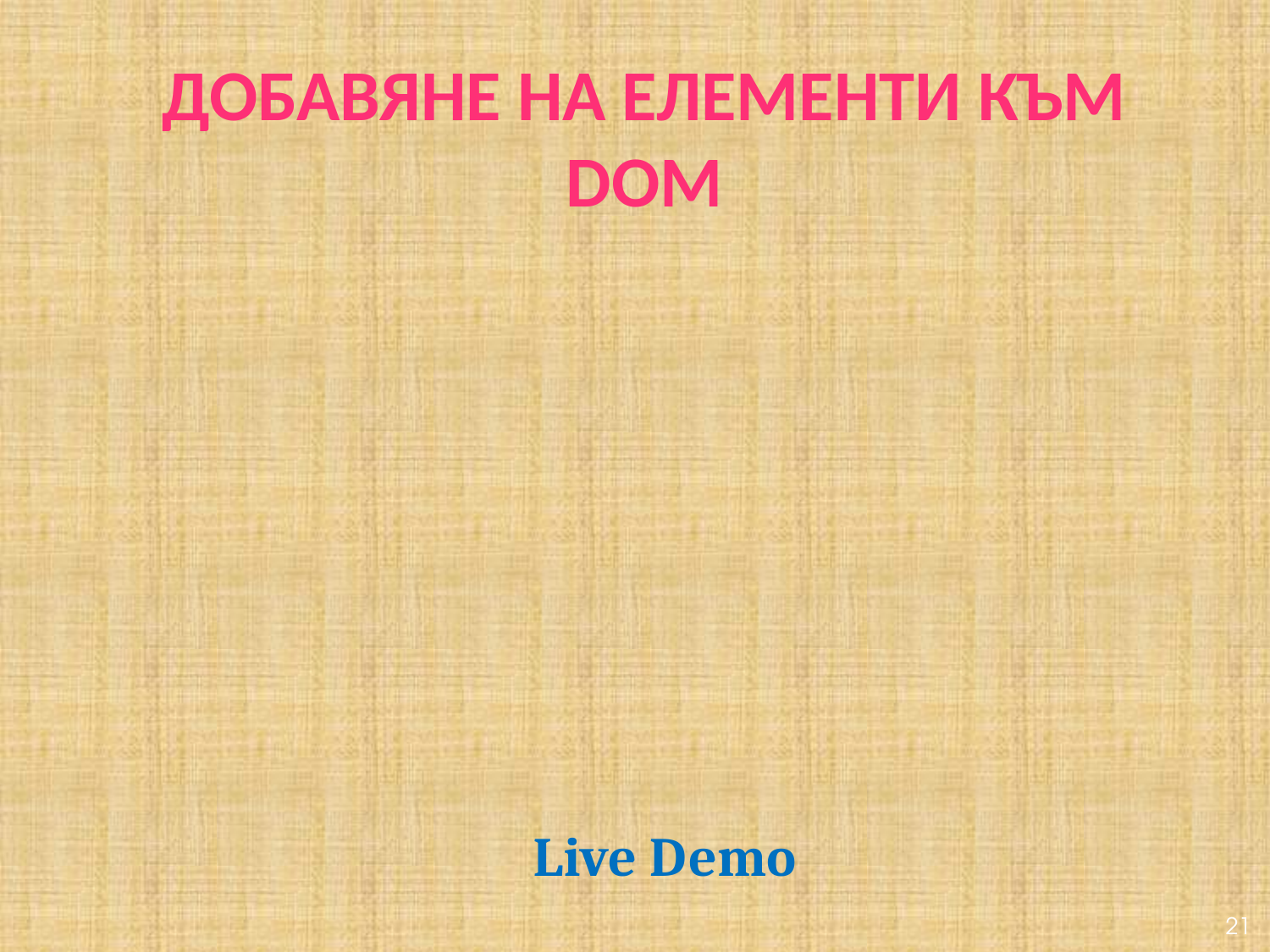

# Добавяне на елементи към DOM
Live Demo
21